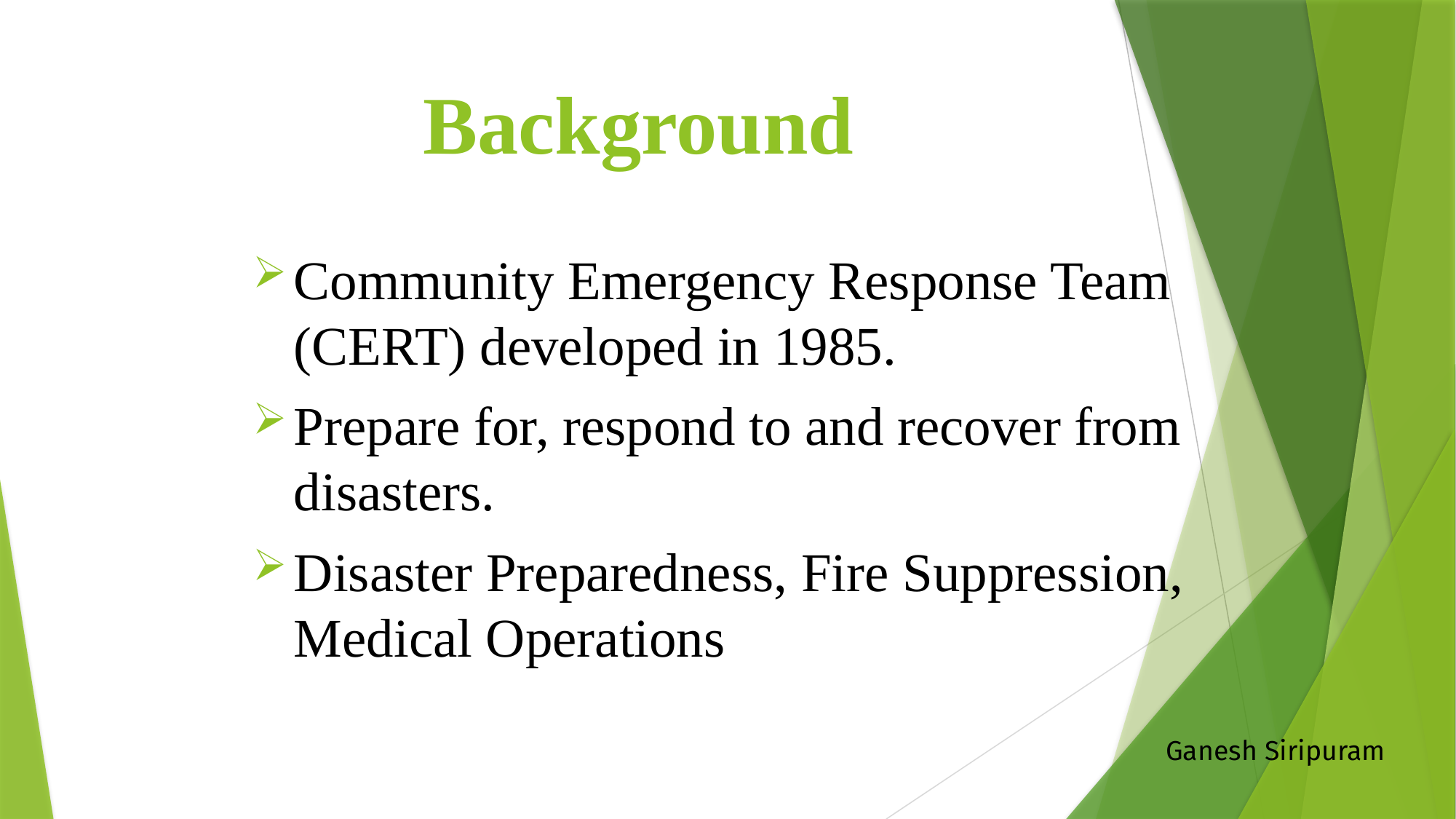

# Background
Community Emergency Response Team (CERT) developed in 1985.
Prepare for, respond to and recover from disasters.
Disaster Preparedness, Fire Suppression, Medical Operations

Ganesh Siripuram